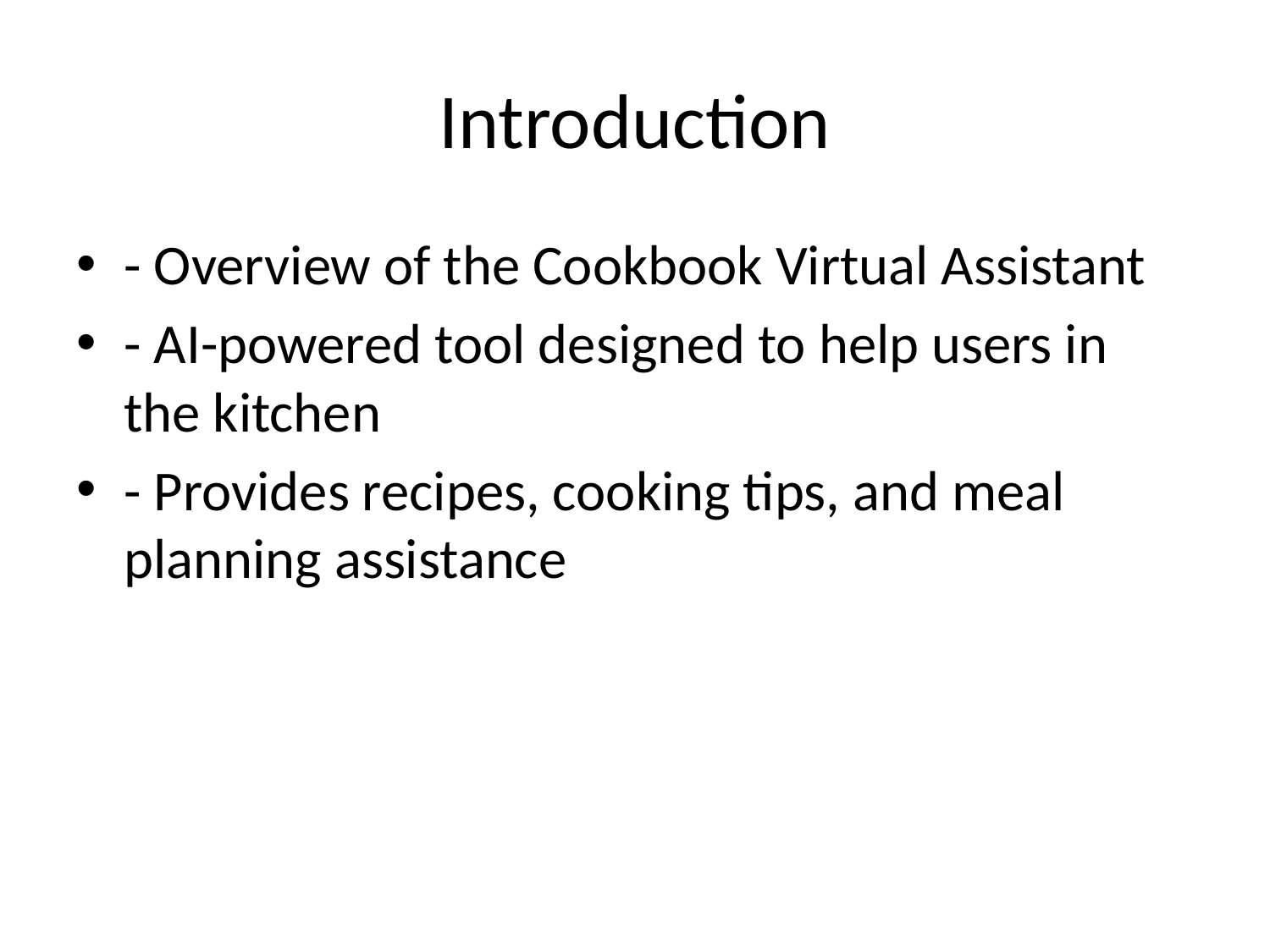

# Introduction
- Overview of the Cookbook Virtual Assistant
- AI-powered tool designed to help users in the kitchen
- Provides recipes, cooking tips, and meal planning assistance